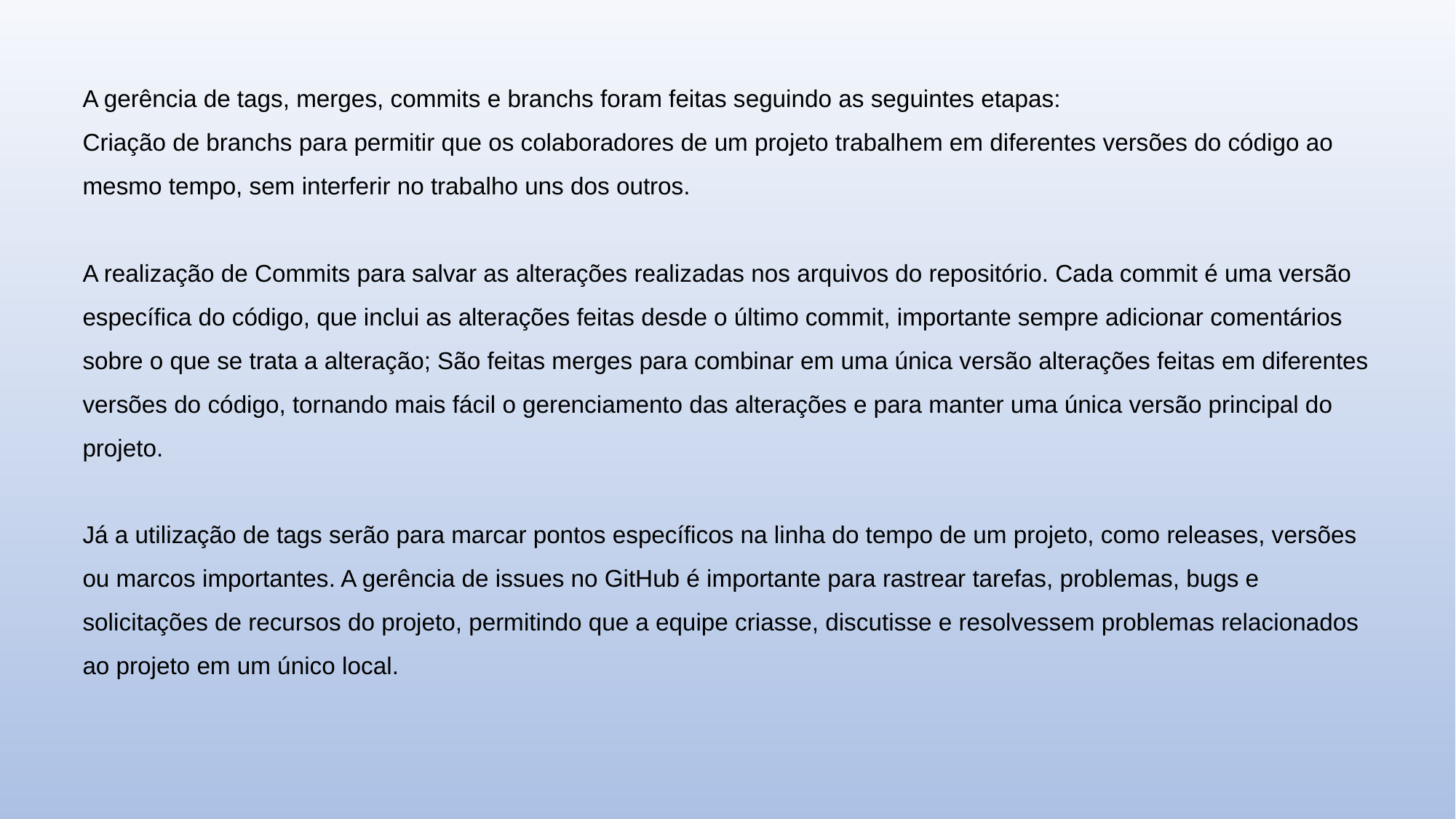

A gerência de tags, merges, commits e branchs foram feitas seguindo as seguintes etapas:
Criação de branchs para permitir que os colaboradores de um projeto trabalhem em diferentes versões do código ao mesmo tempo, sem interferir no trabalho uns dos outros.

A realização de Commits para salvar as alterações realizadas nos arquivos do repositório. Cada commit é uma versão específica do código, que inclui as alterações feitas desde o último commit, importante sempre adicionar comentários sobre o que se trata a alteração; São feitas merges para combinar em uma única versão alterações feitas em diferentes versões do código, tornando mais fácil o gerenciamento das alterações e para manter uma única versão principal do projeto.

Já a utilização de tags serão para marcar pontos específicos na linha do tempo de um projeto, como releases, versões ou marcos importantes. A gerência de issues no GitHub é importante para rastrear tarefas, problemas, bugs e solicitações de recursos do projeto, permitindo que a equipe criasse, discutisse e resolvessem problemas relacionados ao projeto em um único local.